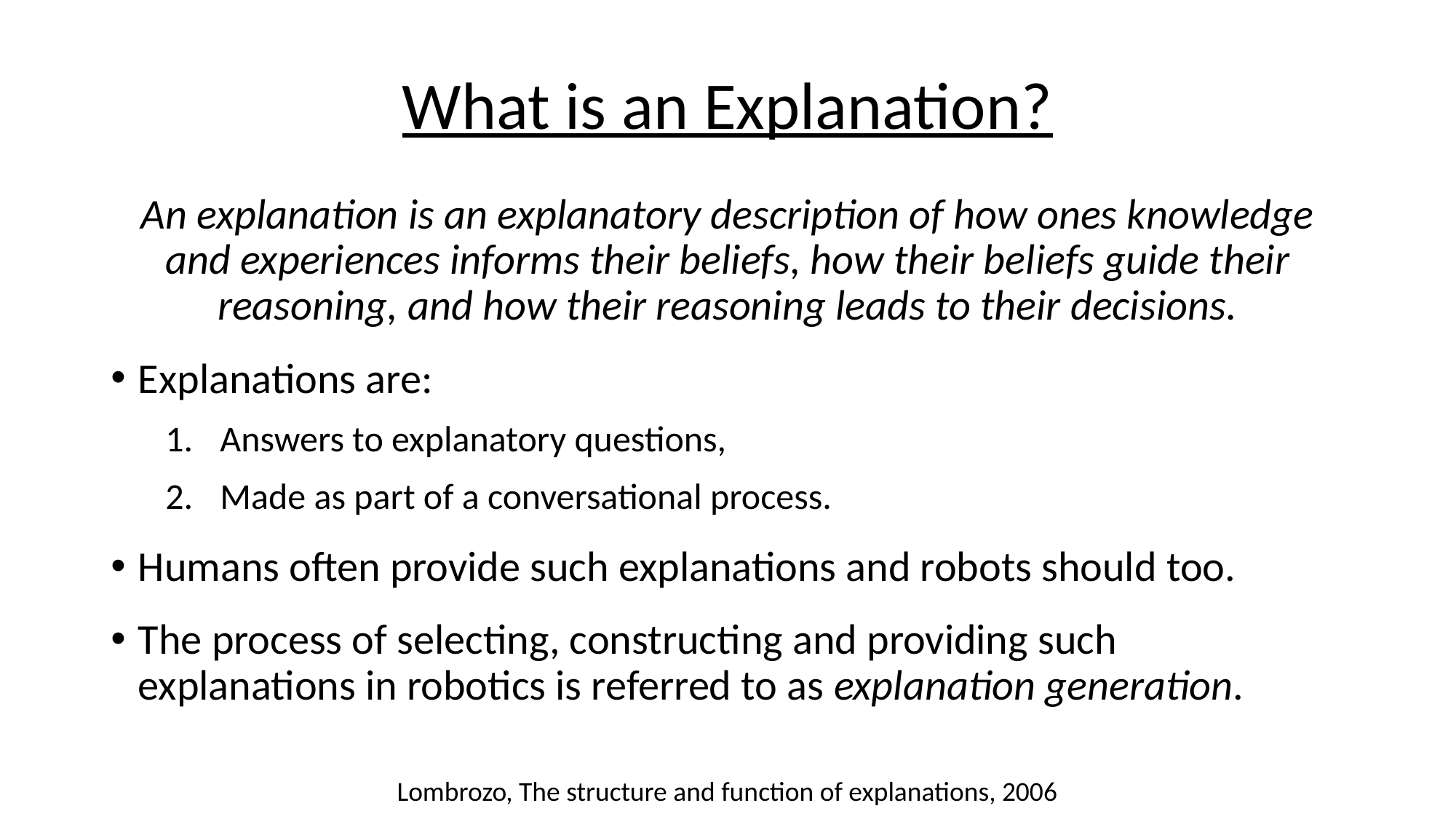

What is an Explanation?
An explanation is an explanatory description of how ones knowledge and experiences informs their beliefs, how their beliefs guide their reasoning, and how their reasoning leads to their decisions.
Explanations are:
Answers to explanatory questions,
Made as part of a conversational process.
Humans often provide such explanations and robots should too.
The process of selecting, constructing and providing such explanations in robotics is referred to as explanation generation.
Lombrozo, The structure and function of explanations, 2006